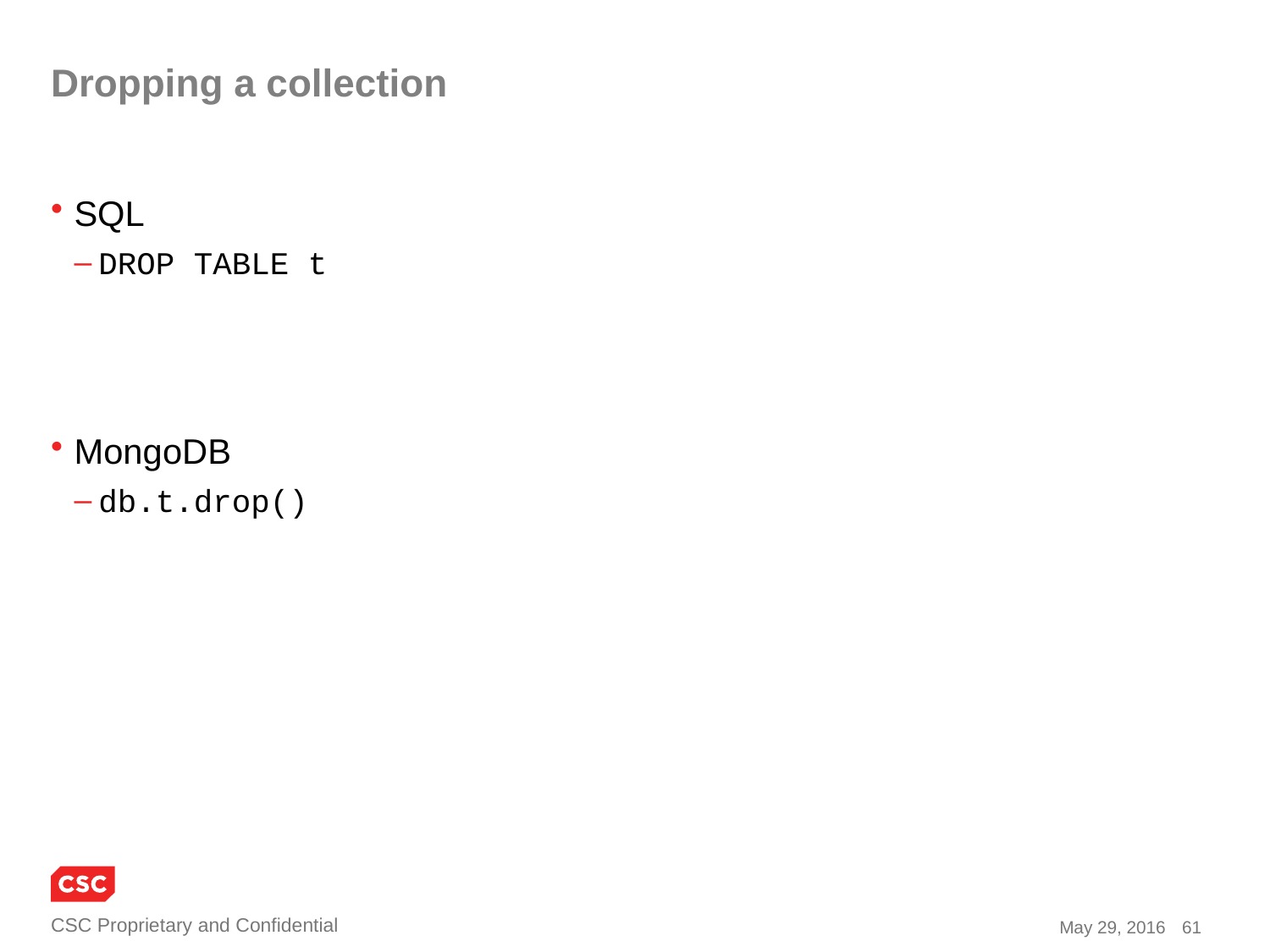

# Dropping a collection
SQL
DROP TABLE t

MongoDB
db.t.drop()